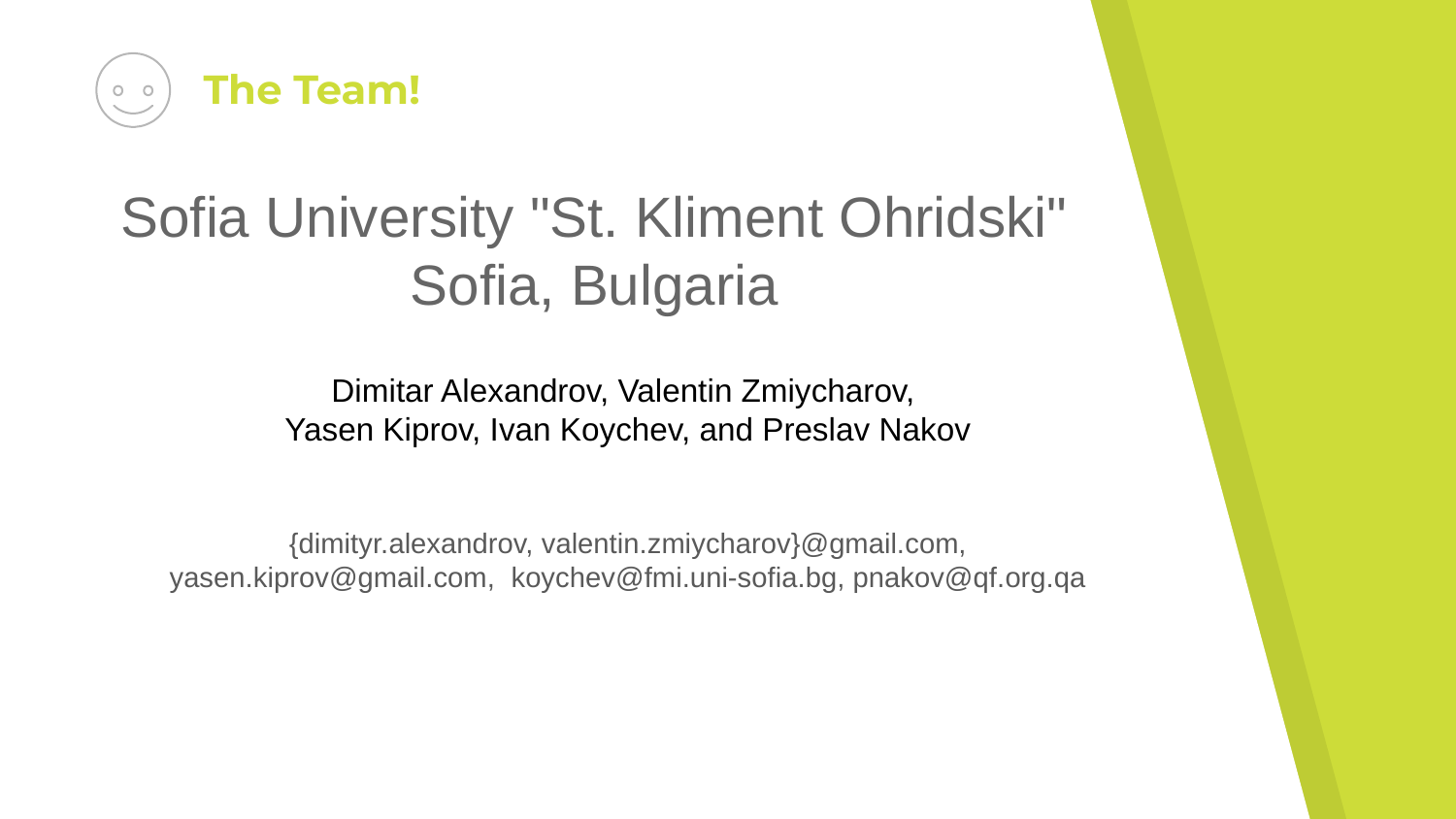

The Team!
Sofia University "St. Kliment Ohridski" Sofia, Bulgaria
Dimitar Alexandrov, Valentin Zmiycharov,
Yasen Kiprov, Ivan Koychev, and Preslav Nakov

{dimityr.alexandrov, valentin.zmiycharov}@gmail.com,
yasen.kiprov@gmail.com,  koychev@fmi.uni-sofia.bg, pnakov@qf.org.qa